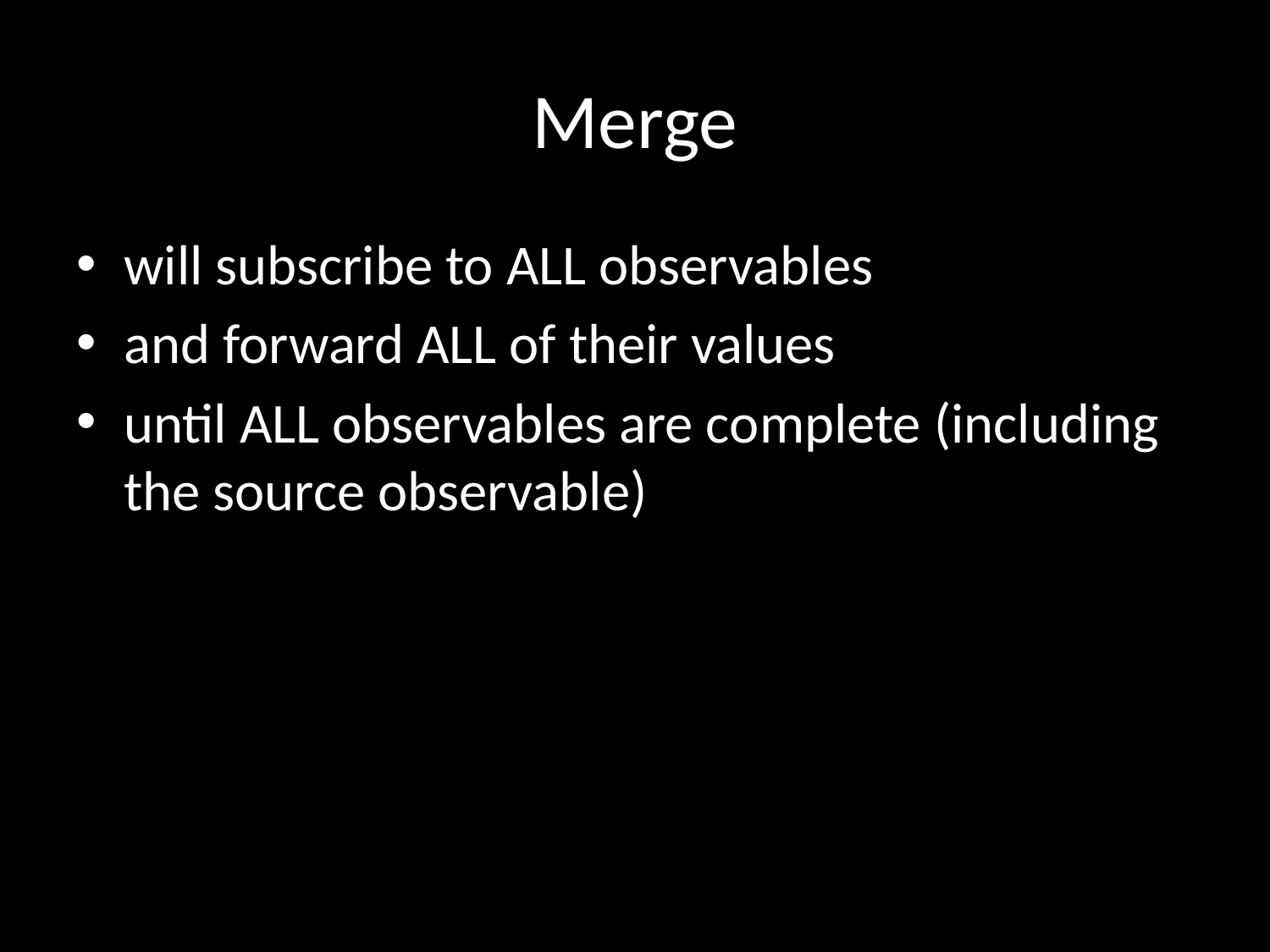

# Merge
will subscribe to ALL observables
and forward ALL of their values
until ALL observables are complete (including the source observable)